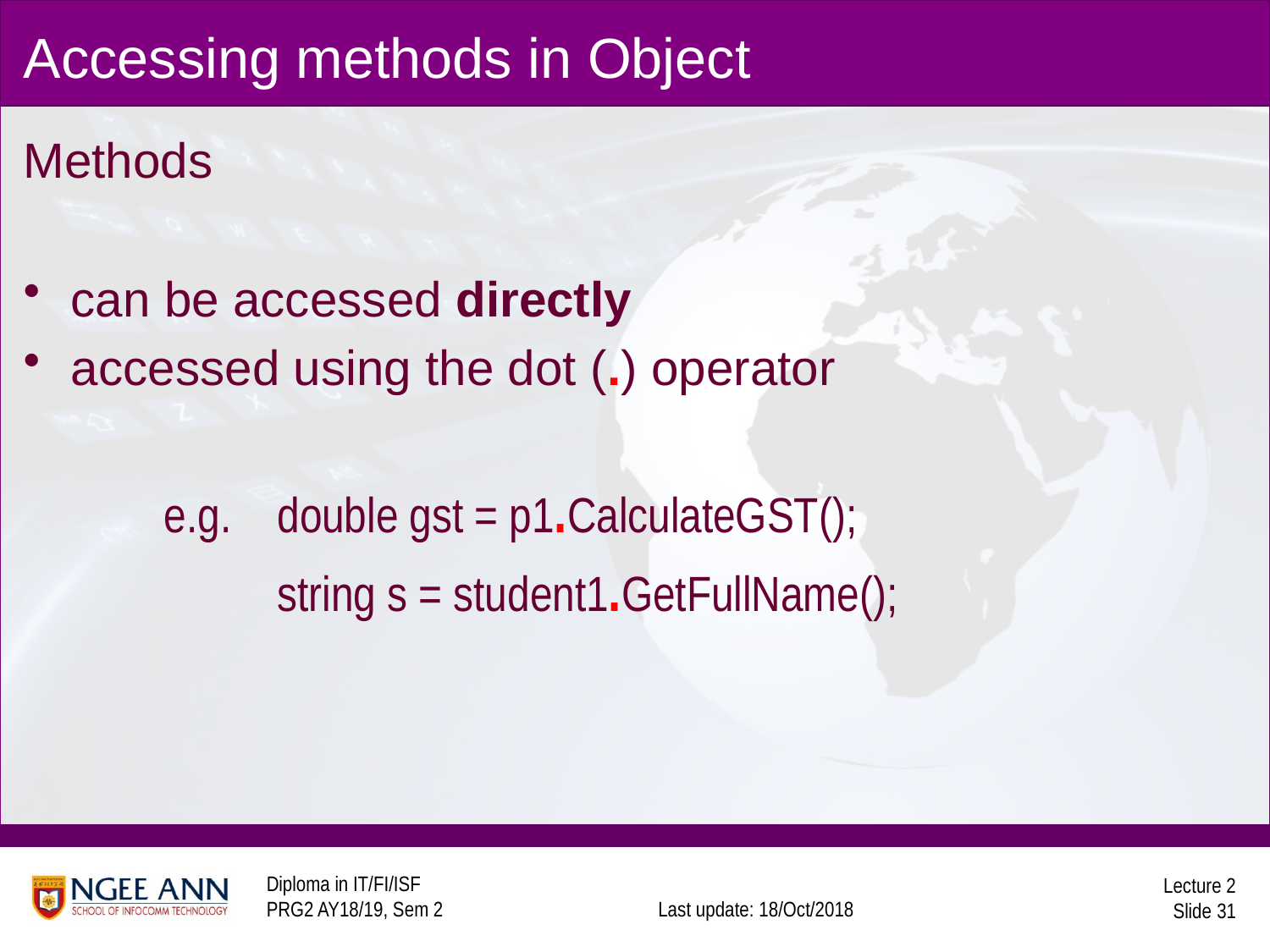

# Accessing methods in Object
Methods

can be accessed directly
accessed using the dot (.) operator

	 e.g. 	double gst = p1.CalculateGST();
		string s = student1.GetFullName();